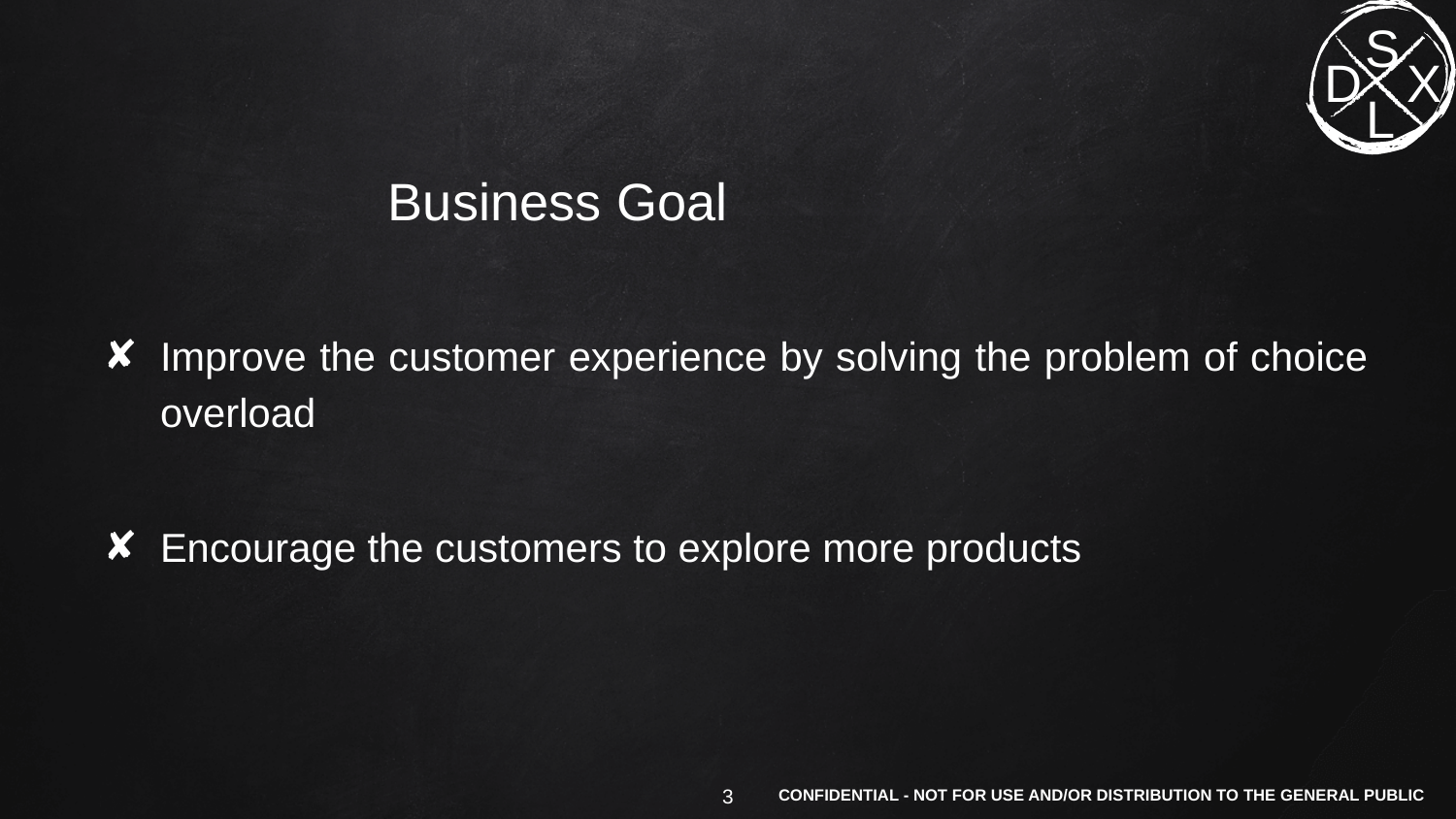

# Business Goal
Improve the customer experience by solving the problem of choice overload

Encourage the customers to explore more products
3